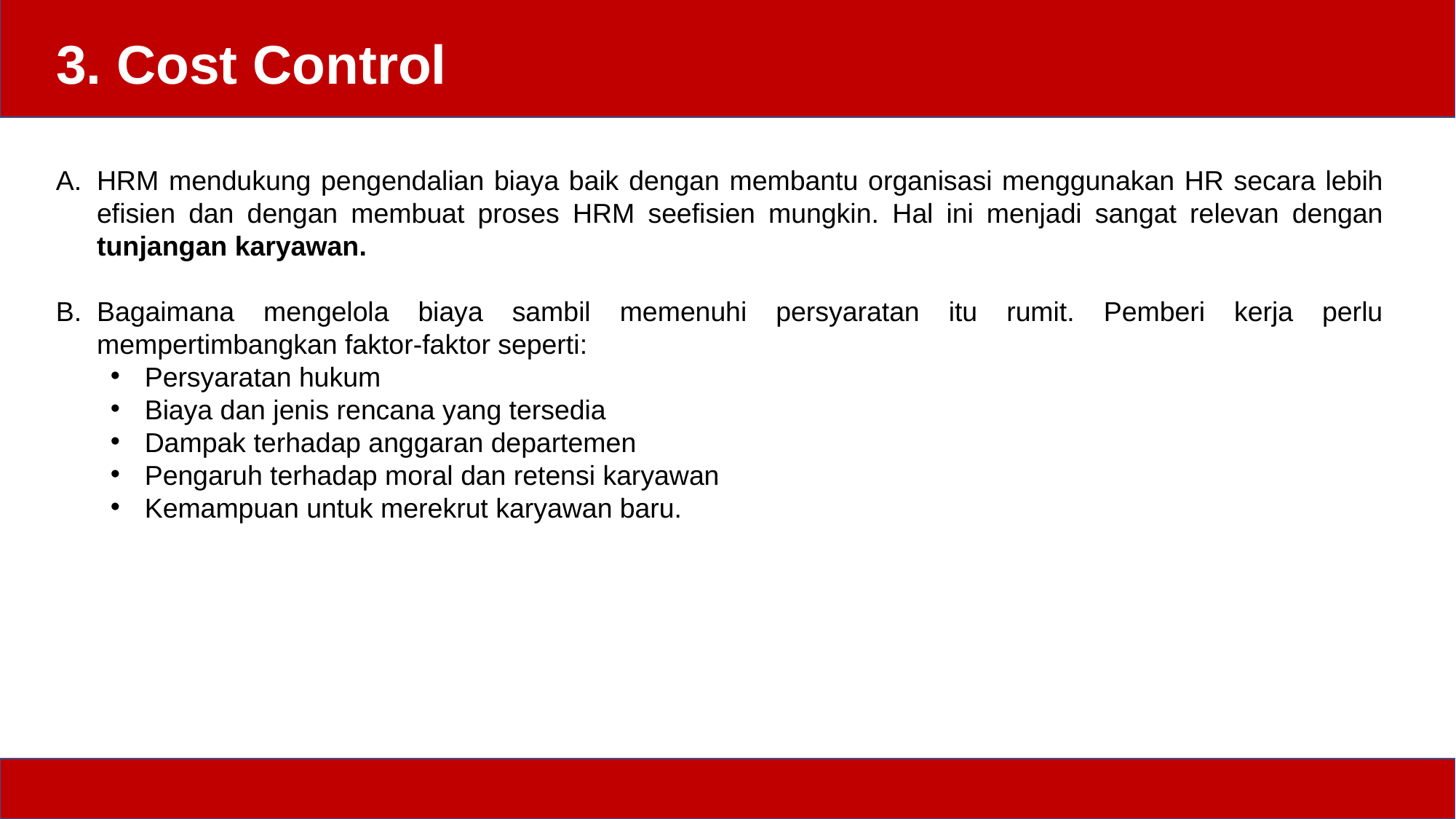

# 3. Cost Control
HRM mendukung pengendalian biaya baik dengan membantu organisasi menggunakan HR secara lebih efisien dan dengan membuat proses HRM seefisien mungkin. Hal ini menjadi sangat relevan dengan tunjangan karyawan.

Bagaimana mengelola biaya sambil memenuhi persyaratan itu rumit. Pemberi kerja perlu mempertimbangkan faktor-faktor seperti:
Persyaratan hukum
Biaya dan jenis rencana yang tersedia
Dampak terhadap anggaran departemen
Pengaruh terhadap moral dan retensi karyawan
Kemampuan untuk merekrut karyawan baru.